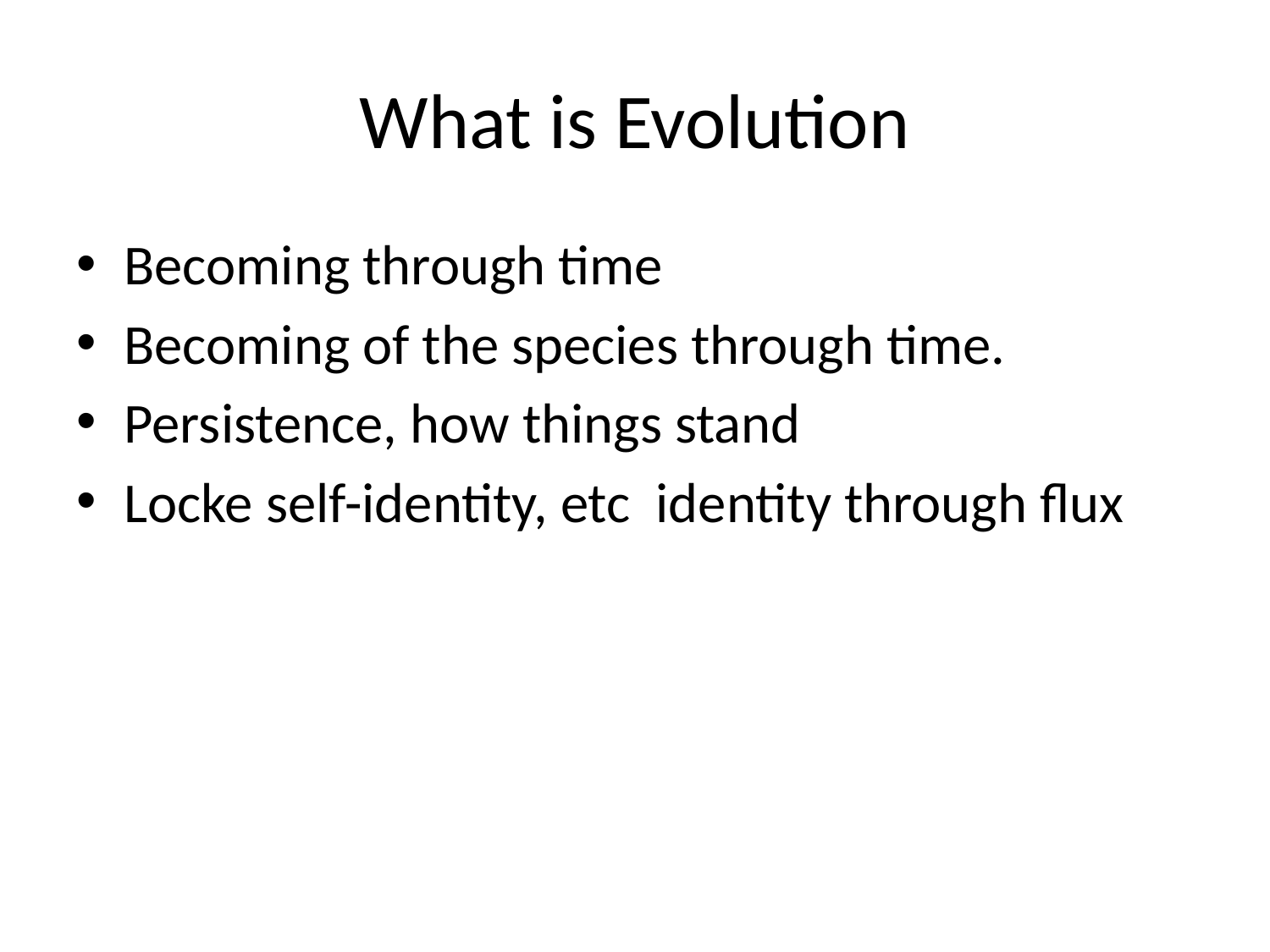

# What is Evolution
Becoming through time
Becoming of the species through time.
Persistence, how things stand
Locke self-identity, etc  identity through flux